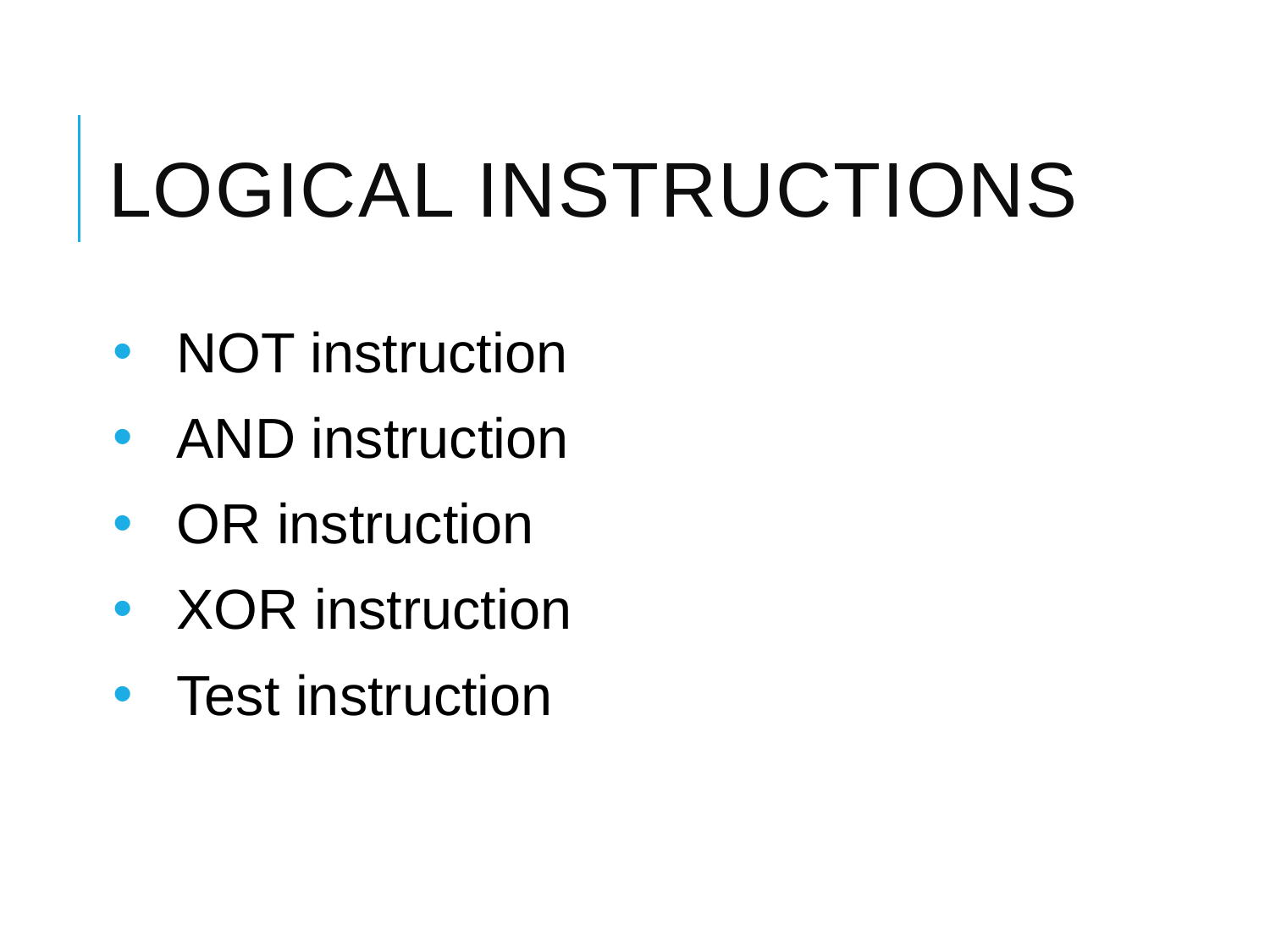

# Logical instructions
NOT instruction
AND instruction
OR instruction
XOR instruction
Test instruction